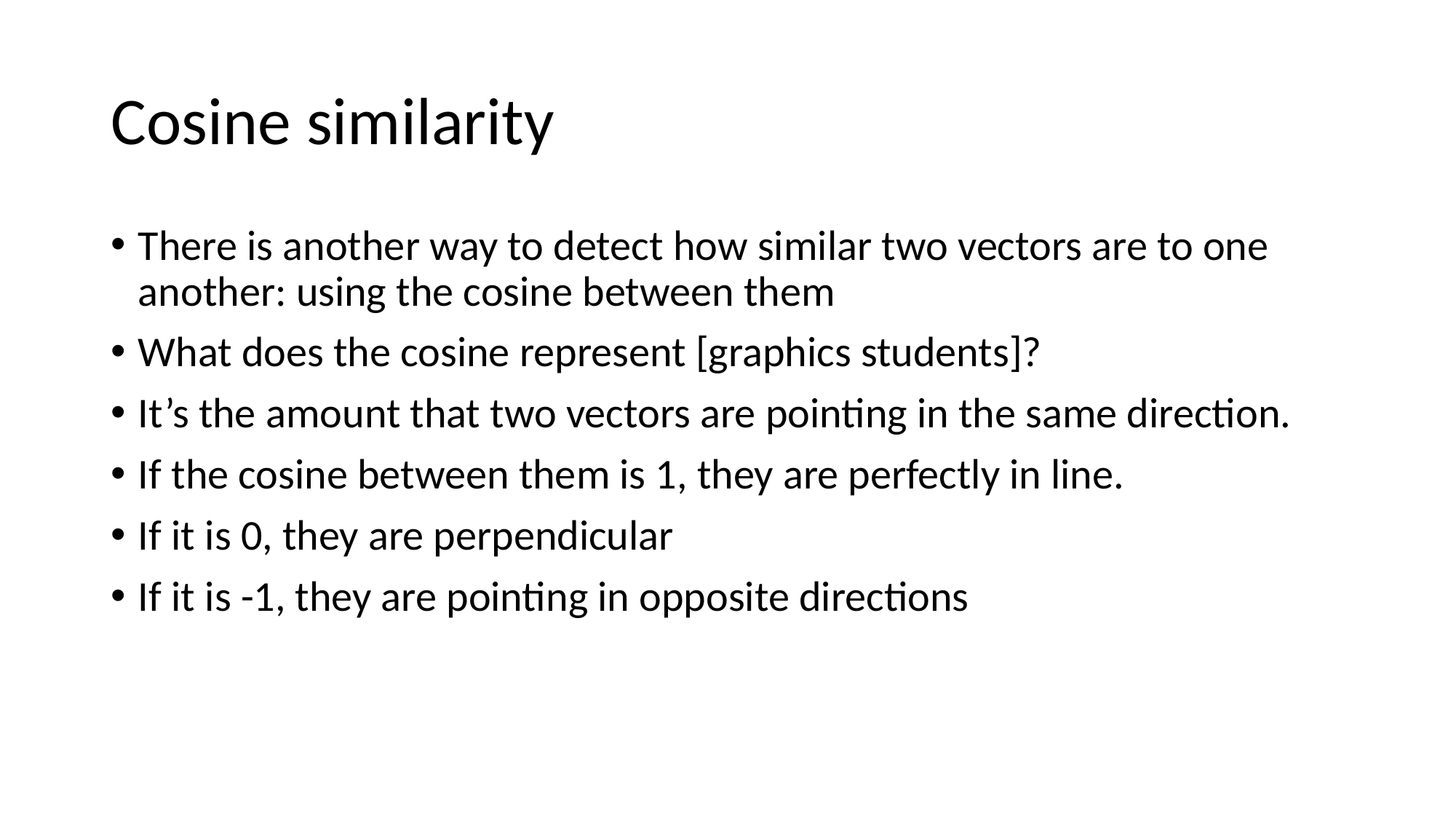

# Cosine similarity
There is another way to detect how similar two vectors are to one another: using the cosine between them
What does the cosine represent [graphics students]?
It’s the amount that two vectors are pointing in the same direction.
If the cosine between them is 1, they are perfectly in line.
If it is 0, they are perpendicular
If it is -1, they are pointing in opposite directions